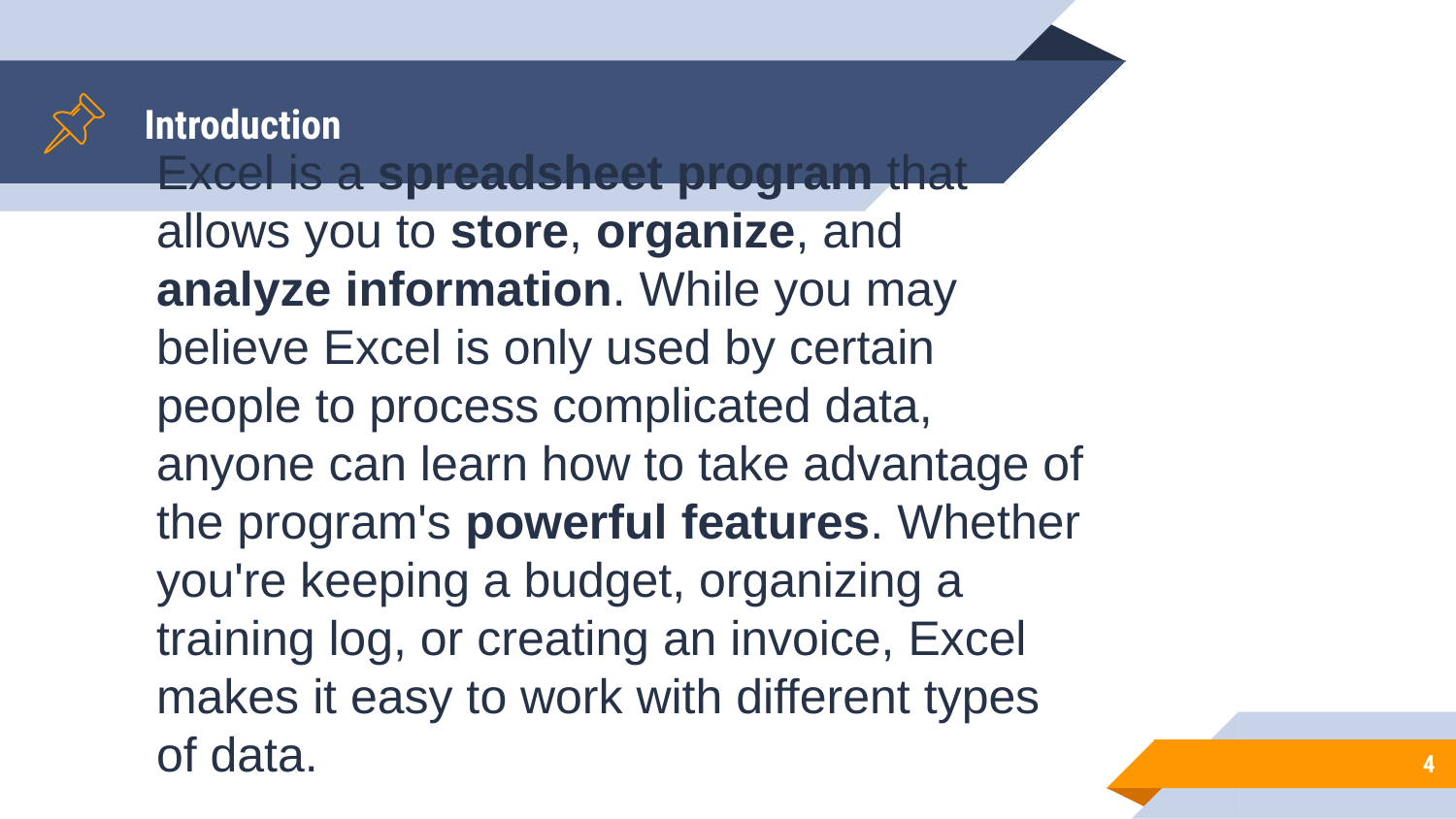

# Introduction

Excel is a spreadsheet program that allows you to store, organize, and analyze information. While you may believe Excel is only used by certain people to process complicated data, anyone can learn how to take advantage of the program's powerful features. Whether you're keeping a budget, organizing a training log, or creating an invoice, Excel makes it easy to work with different types of data.
4